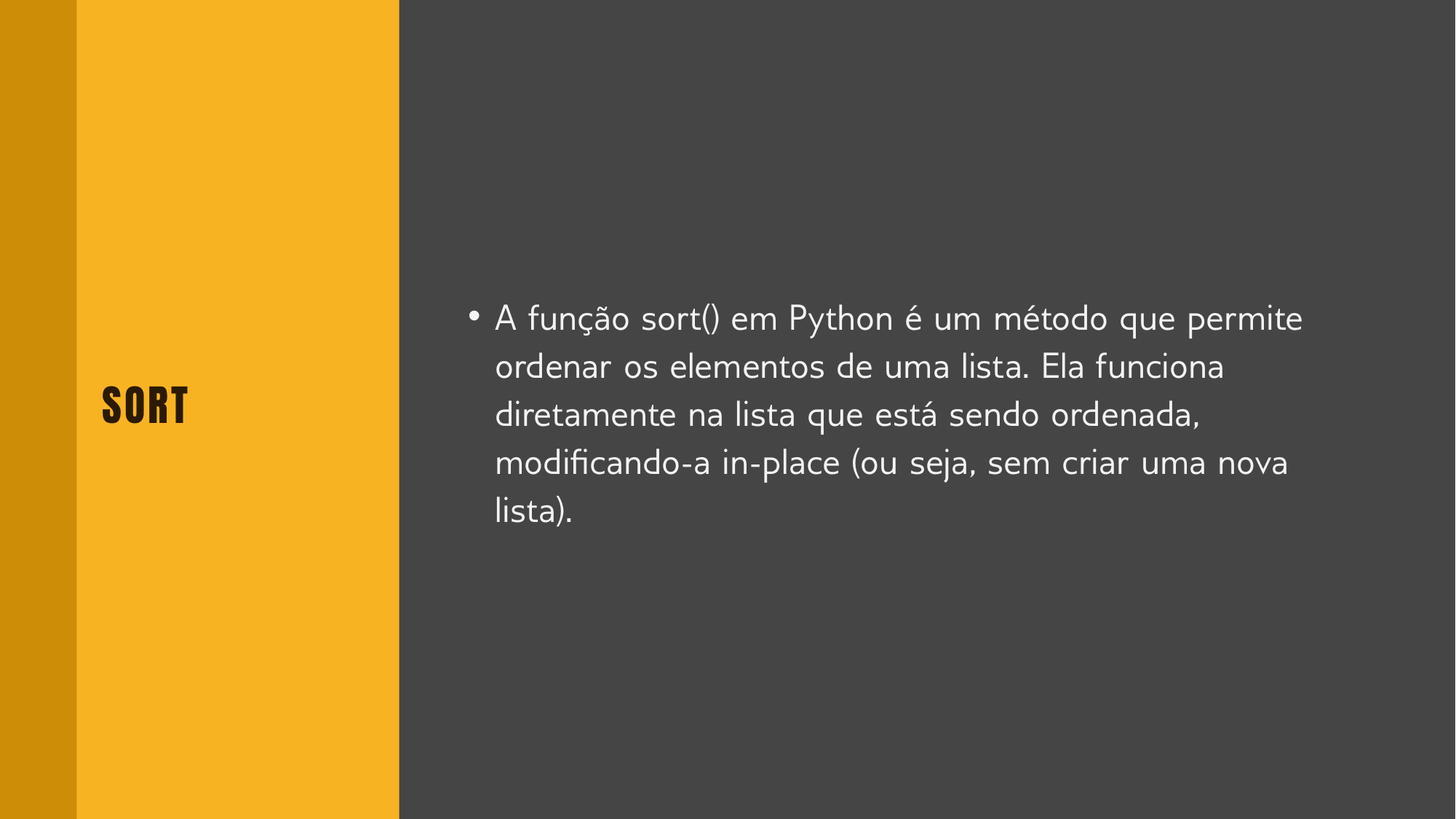

# sort
A função sort() em Python é um método que permite ordenar os elementos de uma lista. Ela funciona diretamente na lista que está sendo ordenada, modificando-a in-place (ou seja, sem criar uma nova lista).